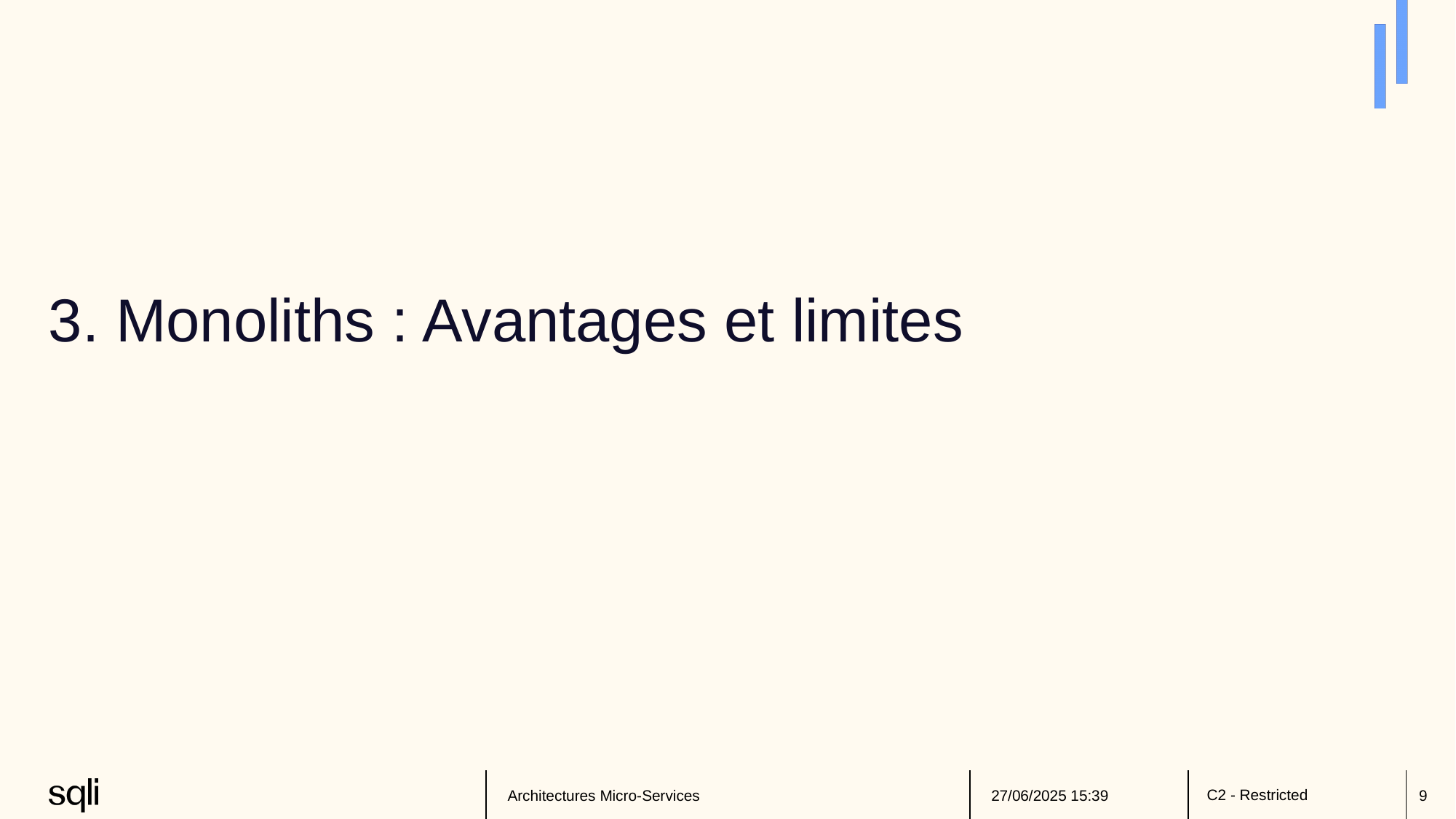

# 3. Monoliths : Avantages et limites
Architectures Micro-Services
27/06/2025 15:39
9